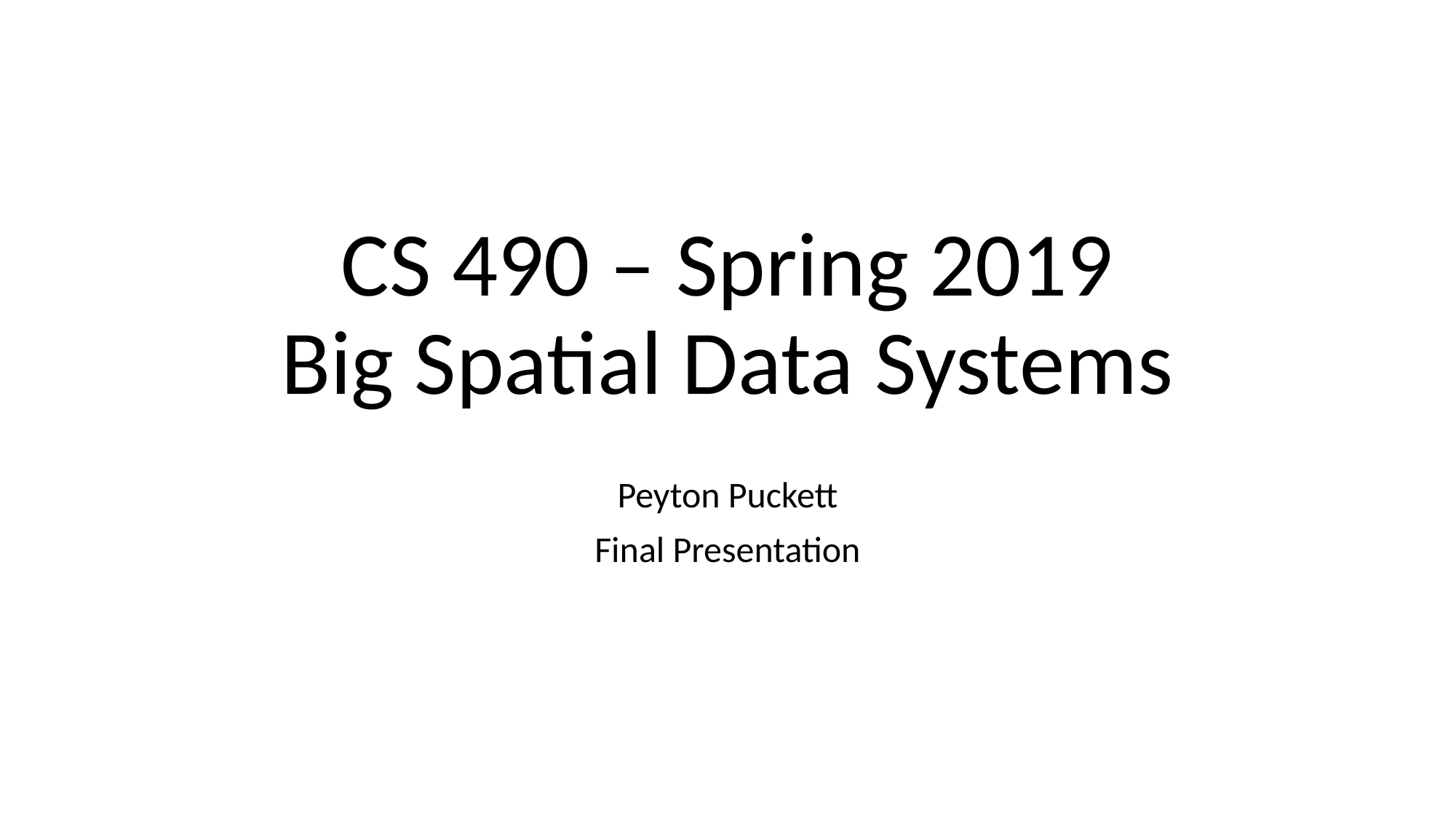

# CS 490 – Spring 2019 Big Spatial Data Systems
Peyton Puckett
Final Presentation